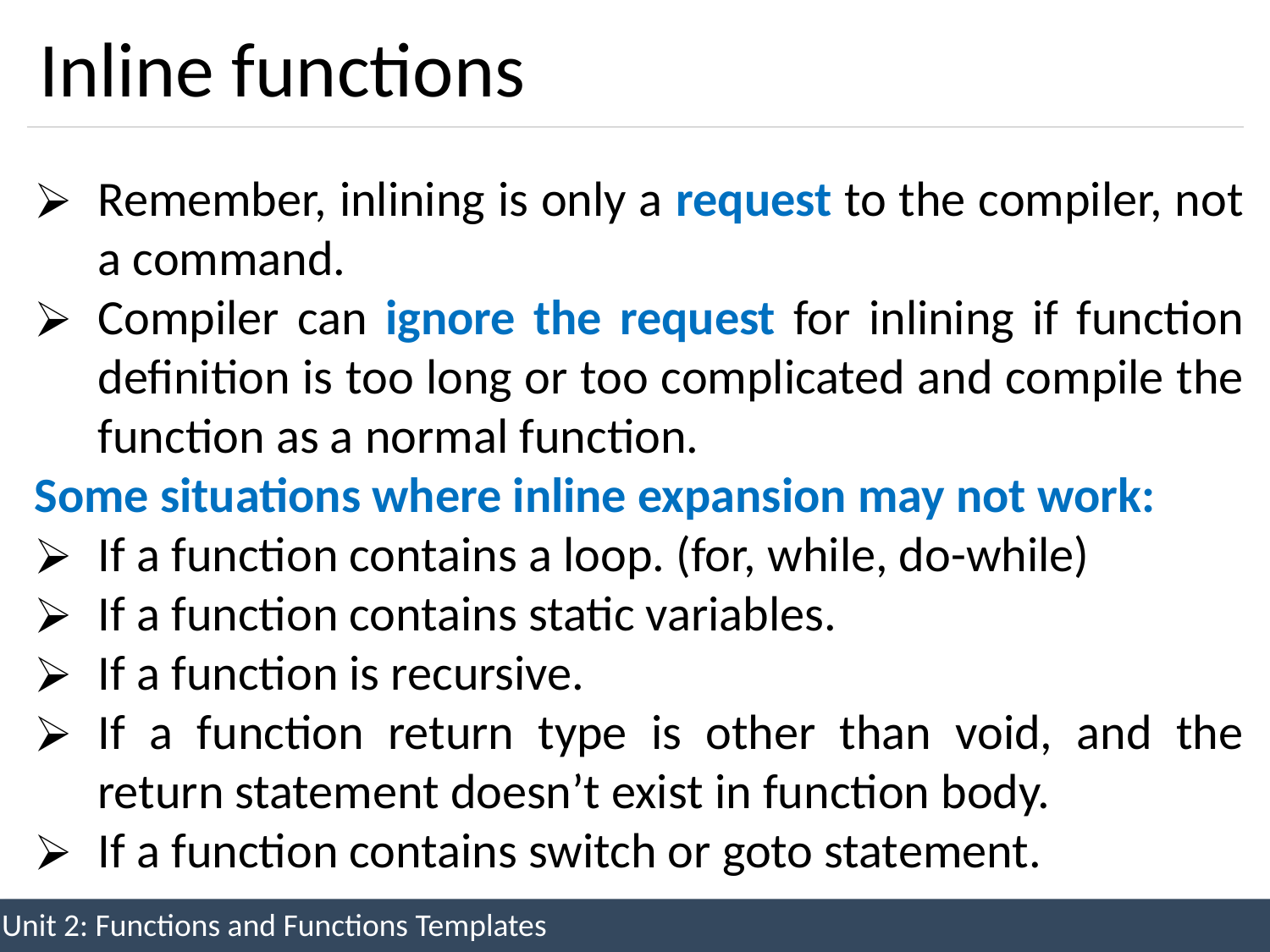

# Inline functions

Remember, inlining is only a request to the compiler, not a command.
Compiler can ignore the request for inlining if function definition is too long or too complicated and compile the function as a normal function.
Some situations where inline expansion may not work:
If a function contains a loop. (for, while, do-while)
If a function contains static variables.
If a function is recursive.
If a function return type is other than void, and the return statement doesn’t exist in function body.
If a function contains switch or goto statement.

Unit 2: Functions and Functions Templates

15